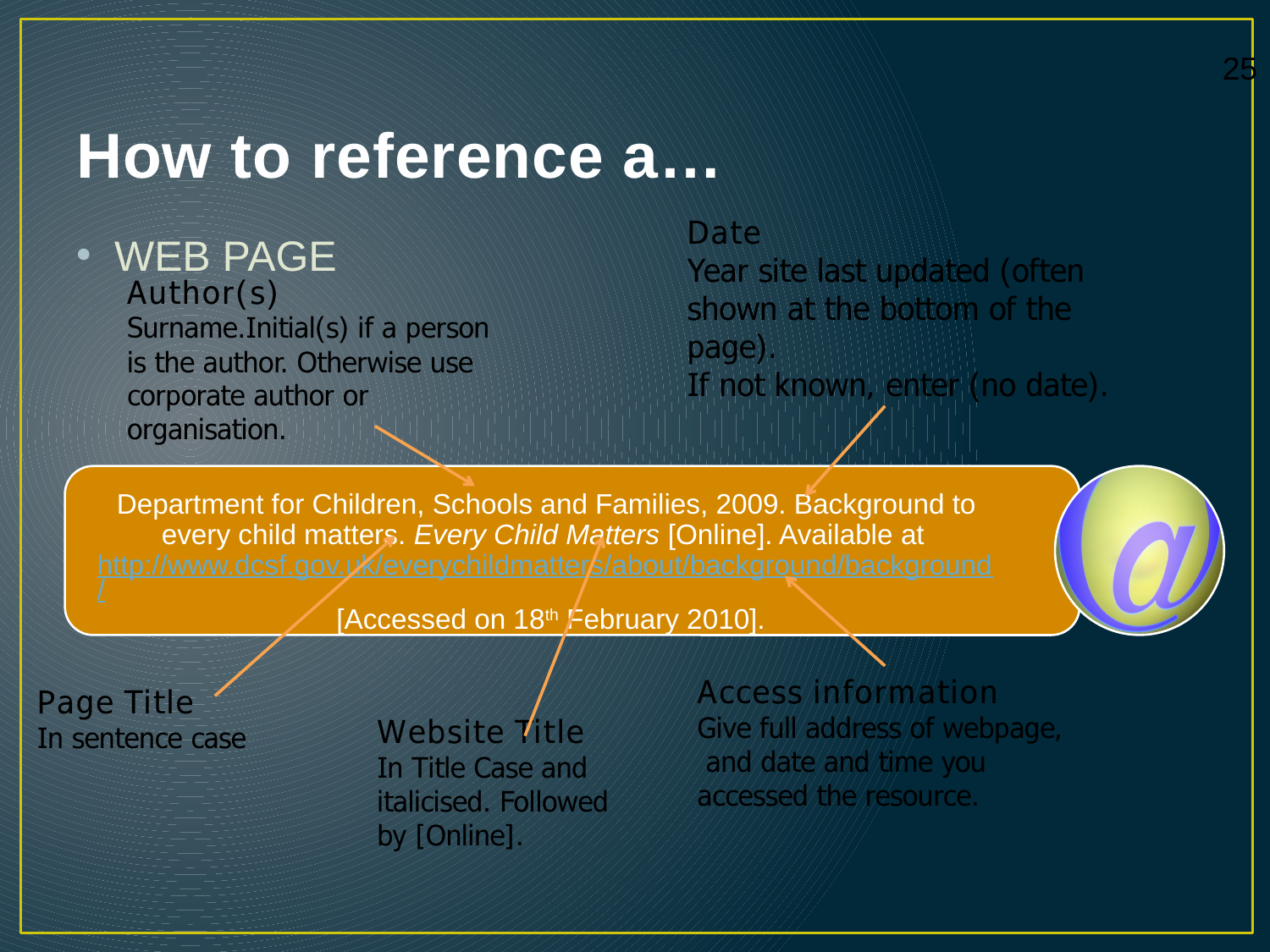

# How to reference a…
Date
Year site last updated (often shown at the bottom of the page).
If not known, enter (no date).
WEB PAGE

Author(s)
Surname.Initial(s) if a person is the author. Otherwise use corporate author or organisation.
Department for Children, Schools and Families, 2009. Background to every child matters. Every Child Matters [Online]. Available at http://www.dcsf.gov.uk/everychildmatters/about/background/background/ [Accessed on 18th February 2010].
Access information
Give full address of webpage,  and date and time you accessed the resource.

Page Title
In sentence case
Website Title
In Title Case and italicised. Followed by [Online].